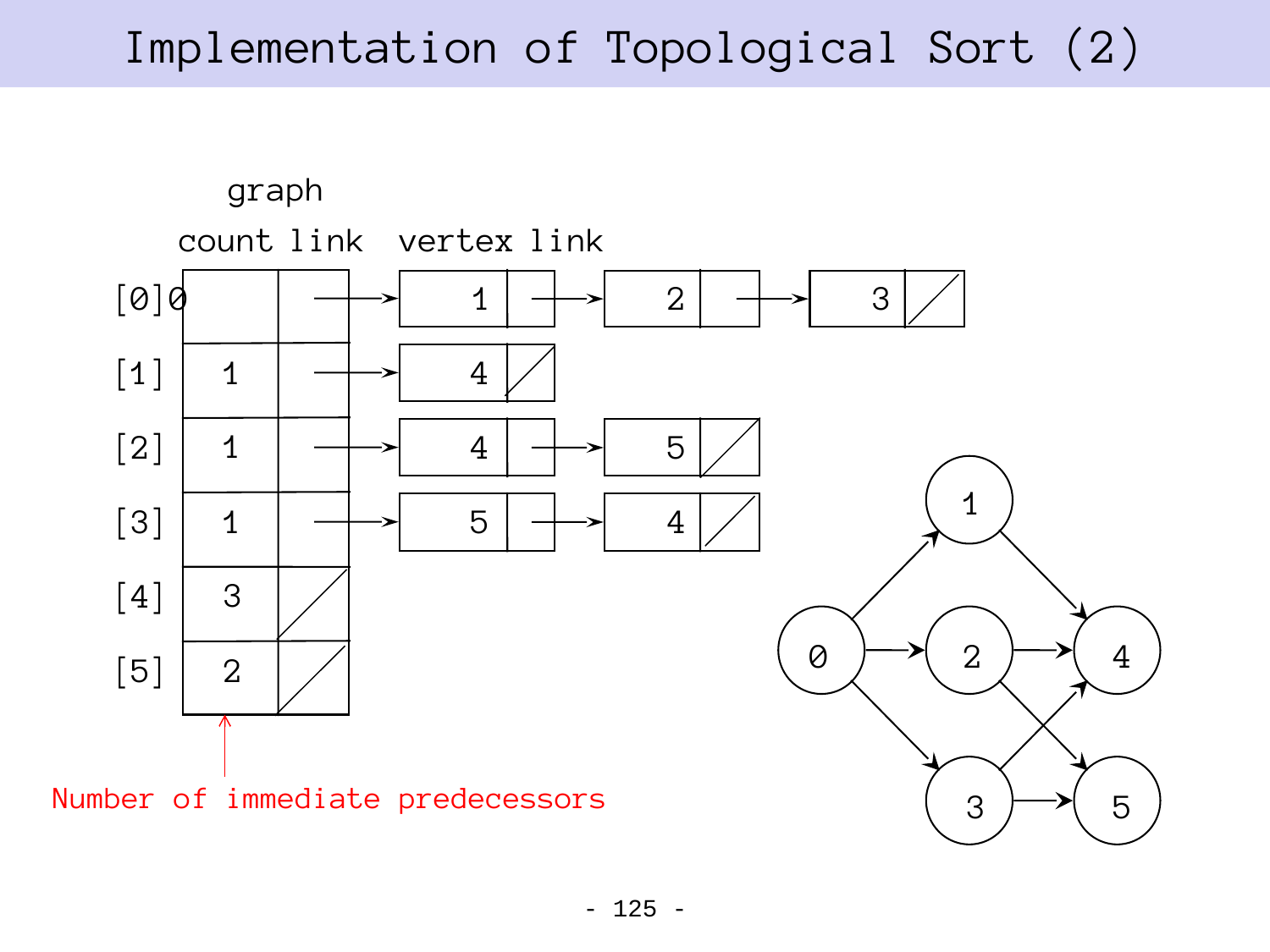

# Implementation of Topological Sort (2)
graph
count
link
vertex
link
[0]
0
1
2
3

[1]
1

4

1
[2]

4
5

1

0
2
4

3
5

1
5
4
[3]

3
[4]

[5]
2

Number of immediate predecessors
- 125 -